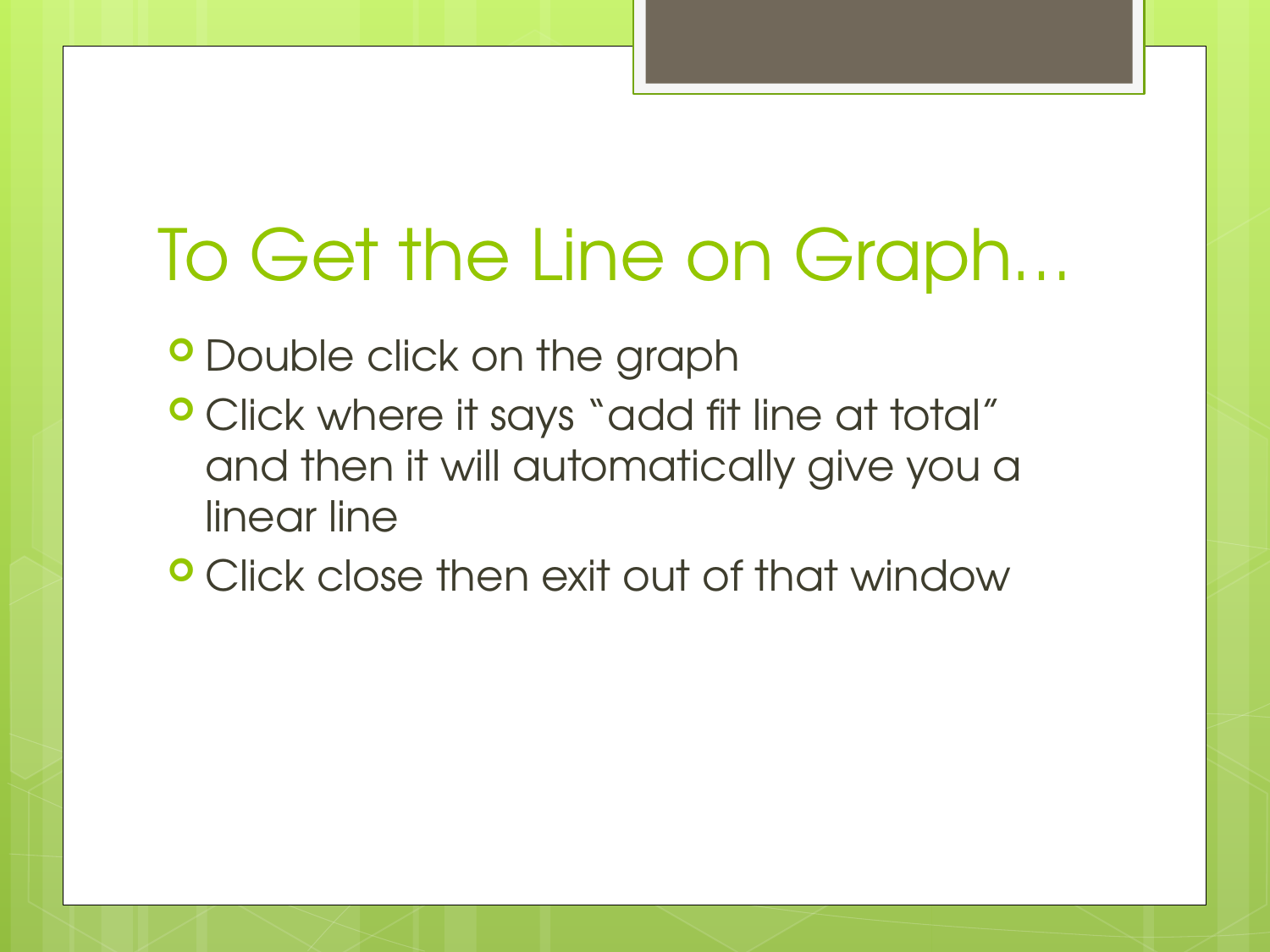

# To Get the Line on Graph…
Double click on the graph
Click where it says “add fit line at total” and then it will automatically give you a linear line
Click close then exit out of that window